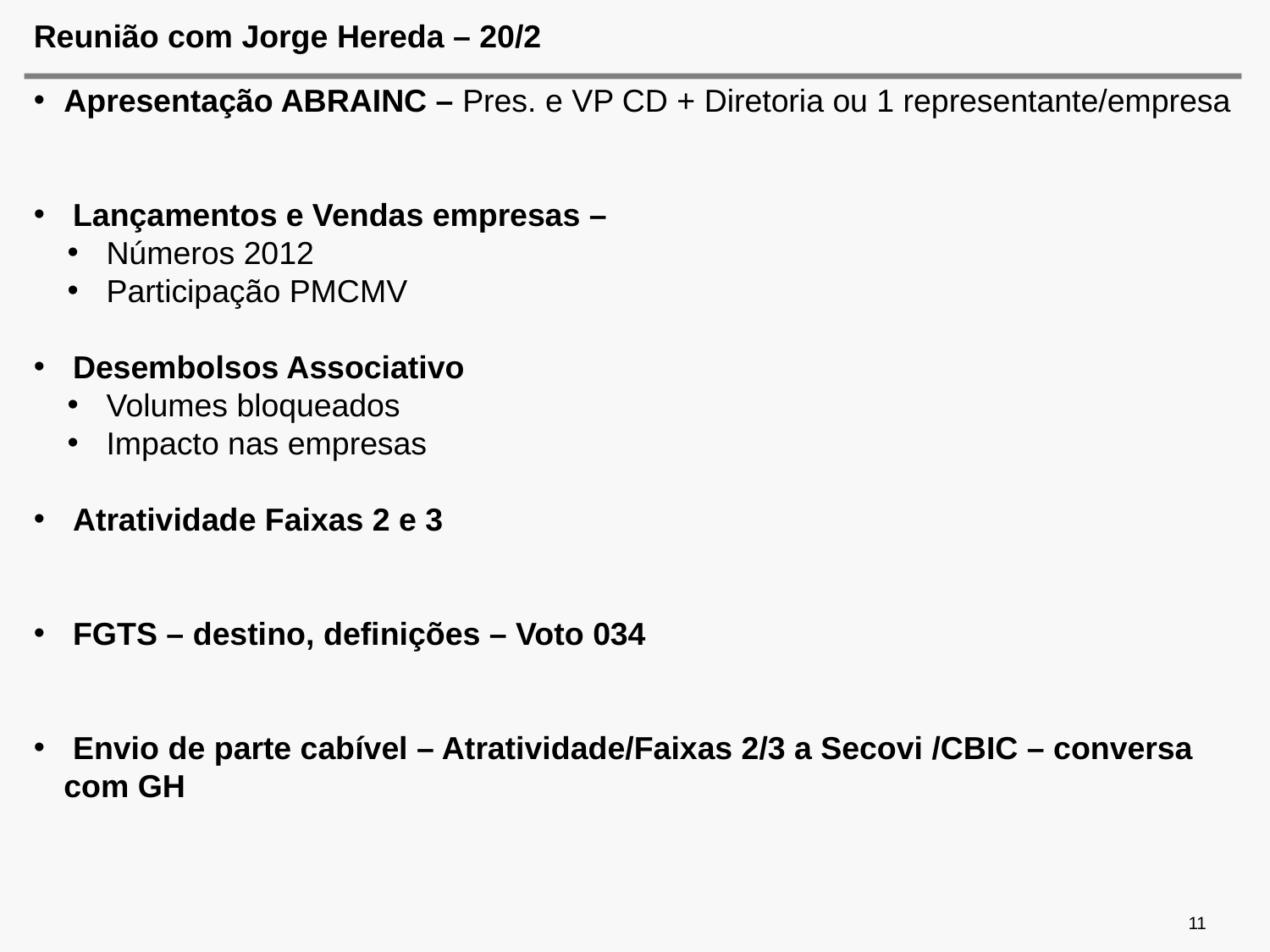

# Reunião com Jorge Hereda – 20/2

Apresentação ABRAINC – Pres. e VP CD + Diretoria ou 1 representante/empresa

 Lançamentos e Vendas empresas –
 Números 2012
 Participação PMCMV

 Desembolsos Associativo
 Volumes bloqueados
 Impacto nas empresas

 Atratividade Faixas 2 e 3

 FGTS – destino, definições – Voto 034

 Envio de parte cabível – Atratividade/Faixas 2/3 a Secovi /CBIC – conversa com GH

11